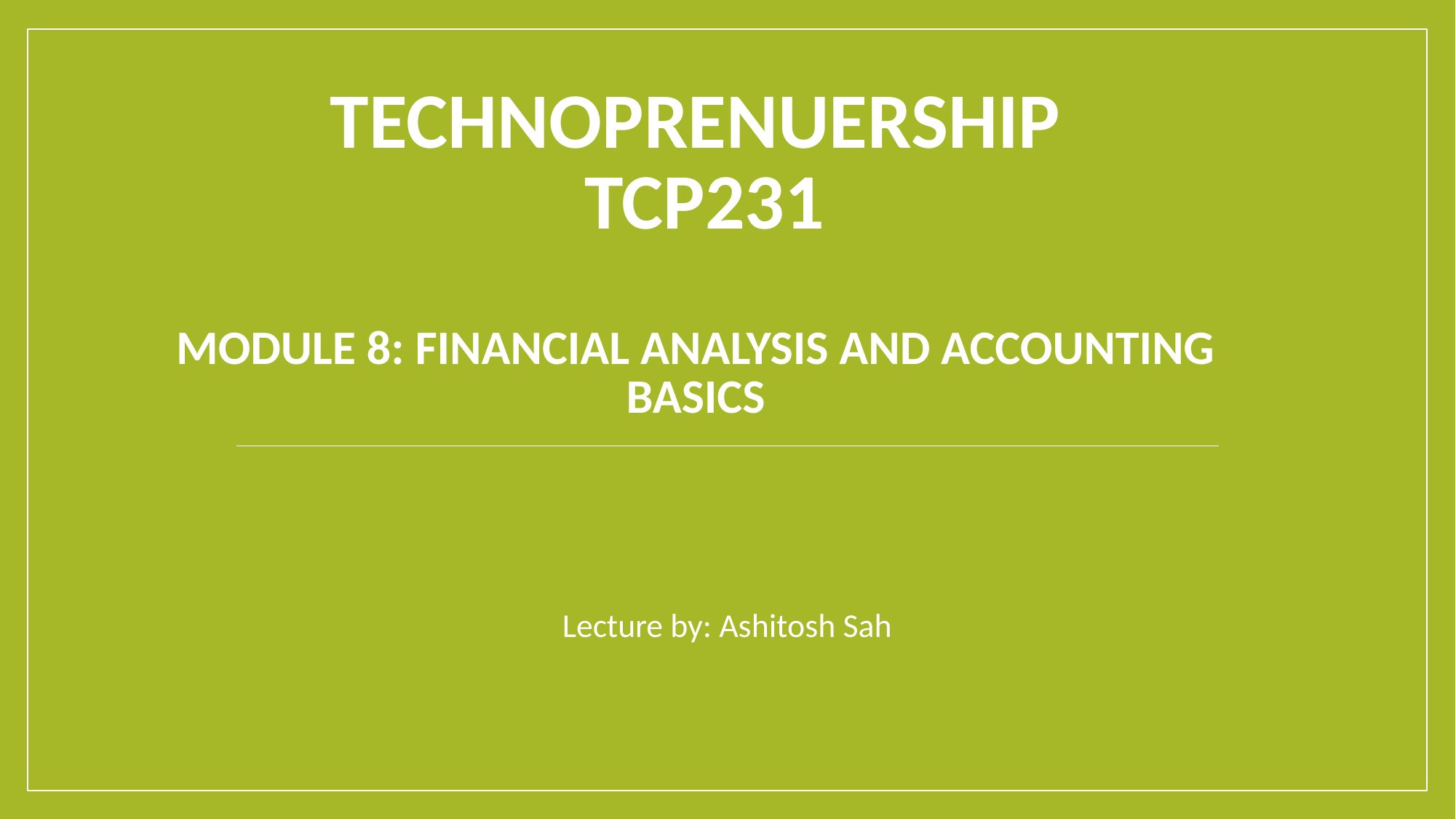

# Technoprenuership TCP231 Module 8: Financial Analysis and Accounting Basics
Lecture by: Ashitosh Sah